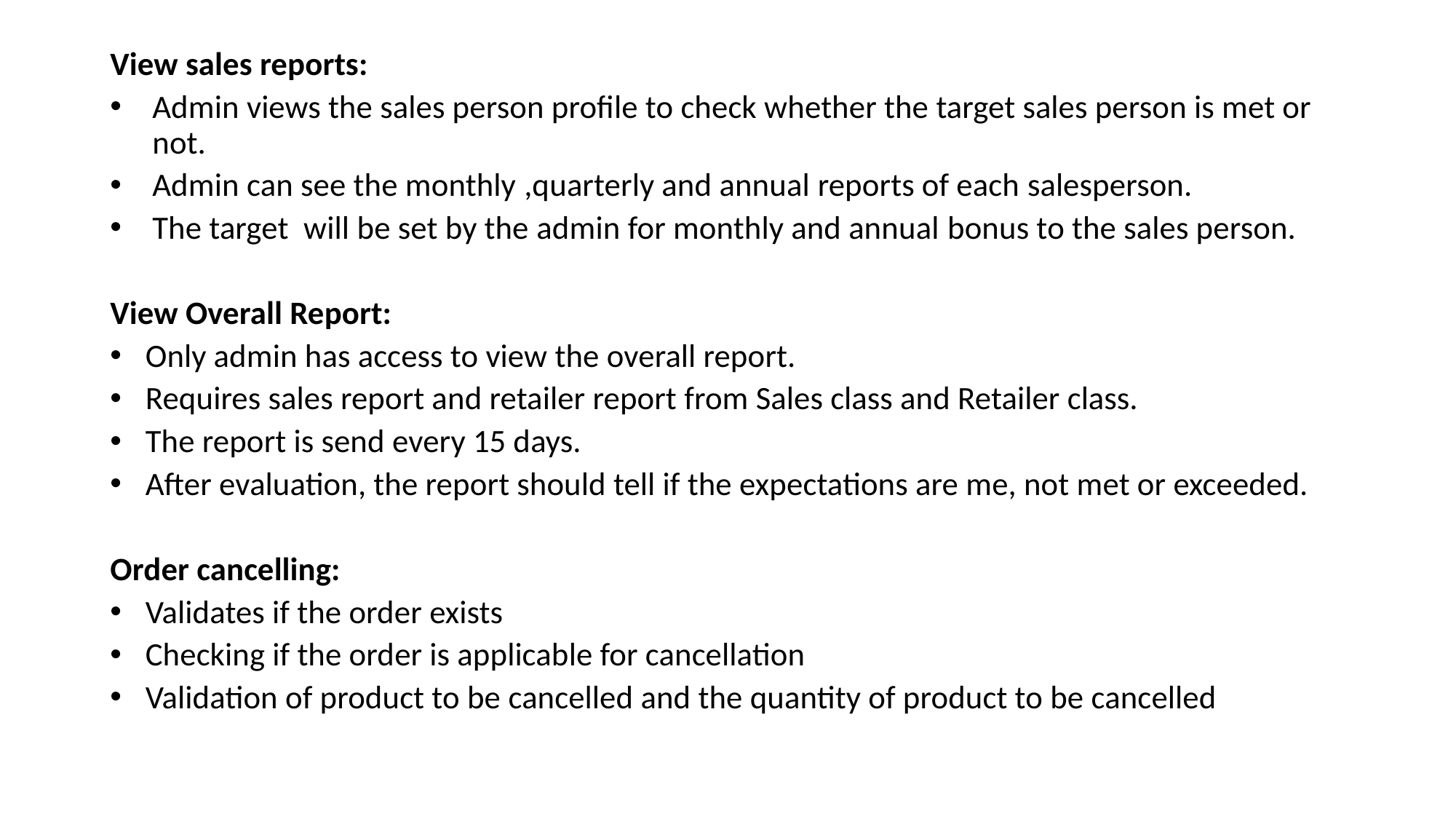

View sales reports:
Admin views the sales person profile to check whether the target sales person is met or not.
Admin can see the monthly ,quarterly and annual reports of each salesperson.
The target  will be set by the admin for monthly and annual bonus to the sales person.

View Overall Report:
Only admin has access to view the overall report.
Requires sales report and retailer report from Sales class and Retailer class.
The report is send every 15 days.
After evaluation, the report should tell if the expectations are me, not met or exceeded.

Order cancelling:
Validates if the order exists
Checking if the order is applicable for cancellation
Validation of product to be cancelled and the quantity of product to be cancelled